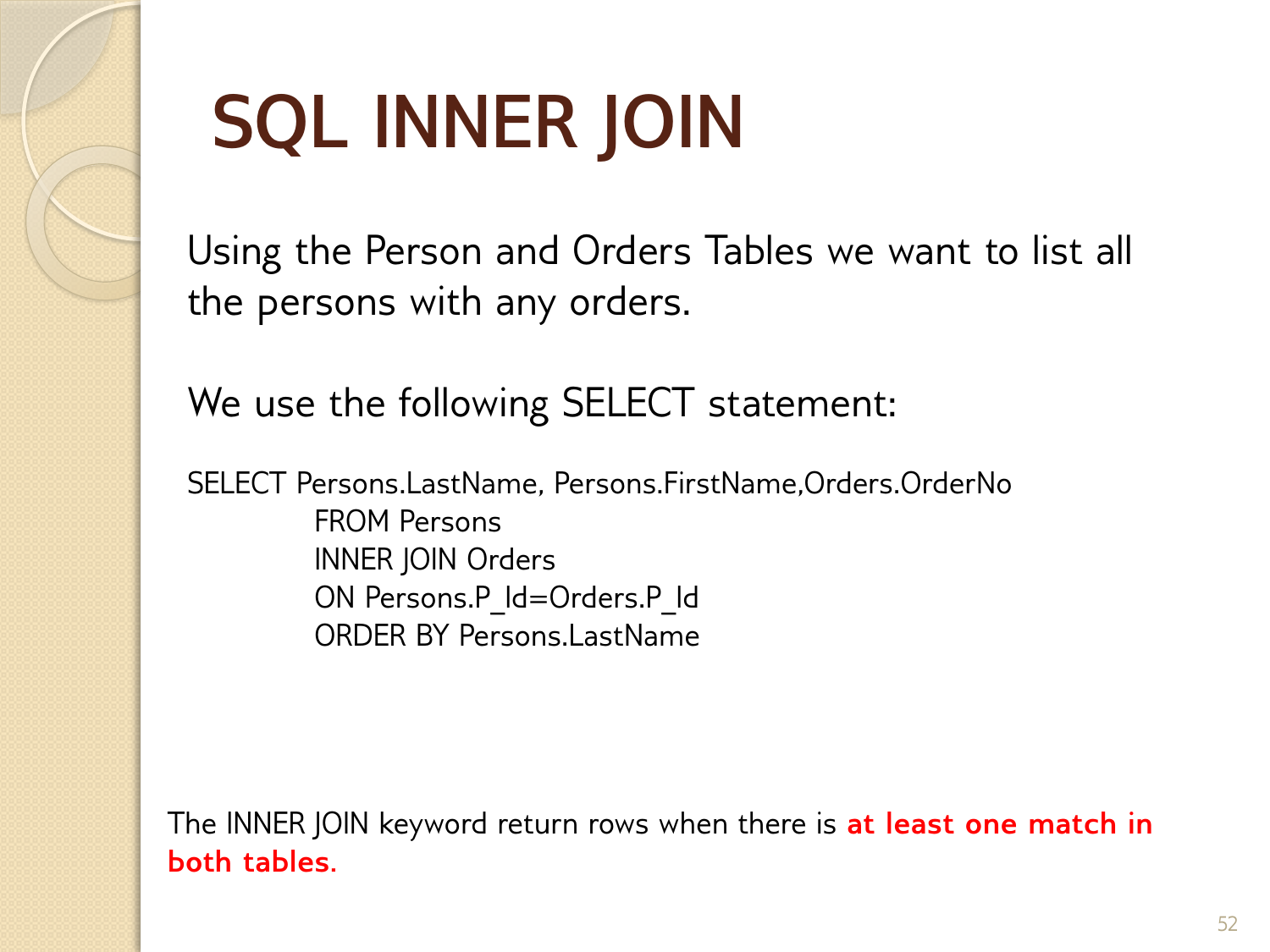

# SQL INNER JOIN
Using the Person and Orders Tables we want to list all the persons with any orders.

We use the following SELECT statement:
SELECT Persons.LastName, Persons.FirstName,Orders.OrderNo
	FROM Persons
	INNER JOIN Orders
	ON Persons.P_Id=Orders.P_Id
	ORDER BY Persons.LastName
The INNER JOIN keyword return rows when there is at least one match in both tables.

52